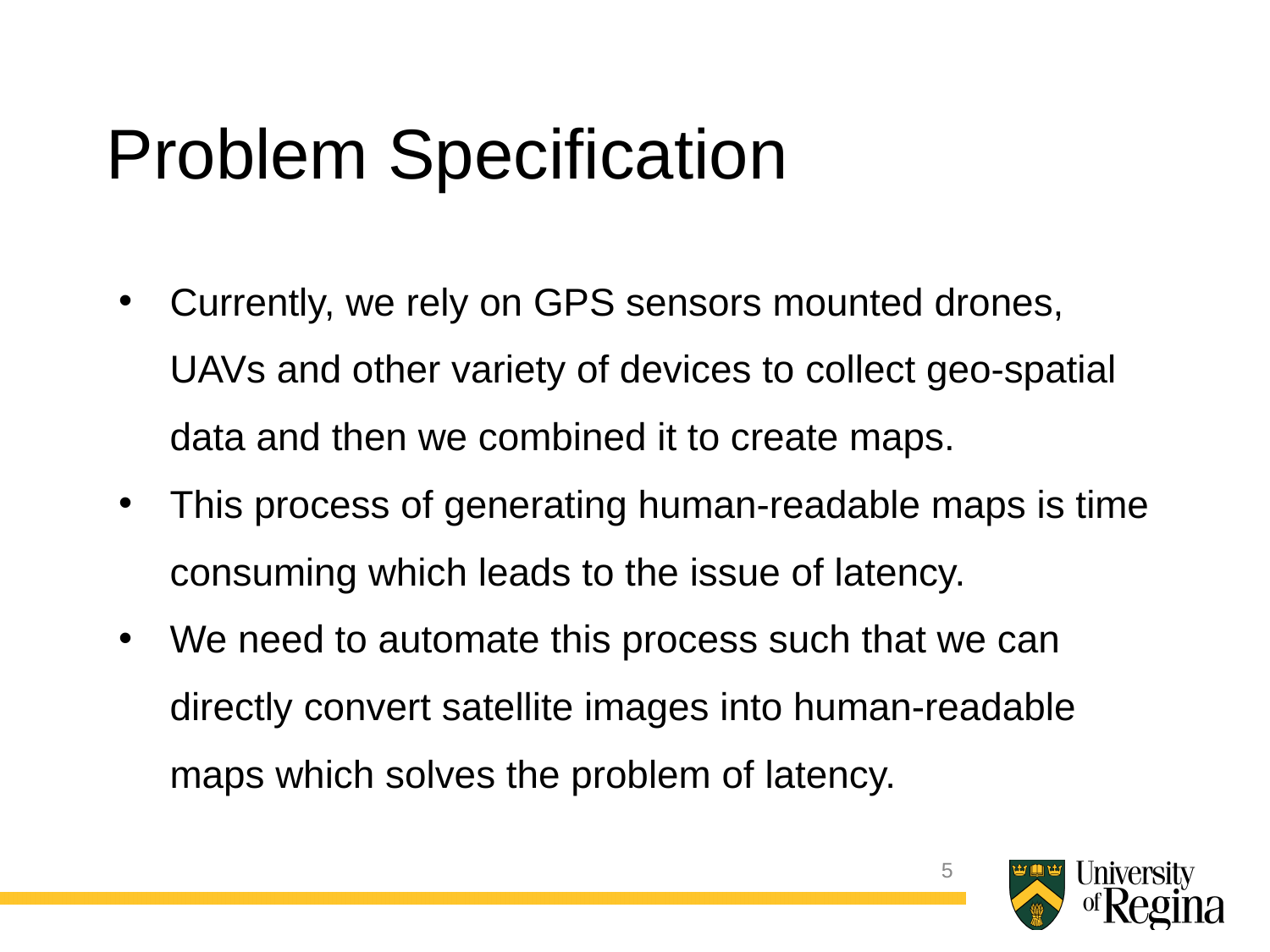

Problem Specification
Currently, we rely on GPS sensors mounted drones, UAVs and other variety of devices to collect geo-spatial data and then we combined it to create maps.
This process of generating human-readable maps is time consuming which leads to the issue of latency.
We need to automate this process such that we can directly convert satellite images into human-readable maps which solves the problem of latency.
5